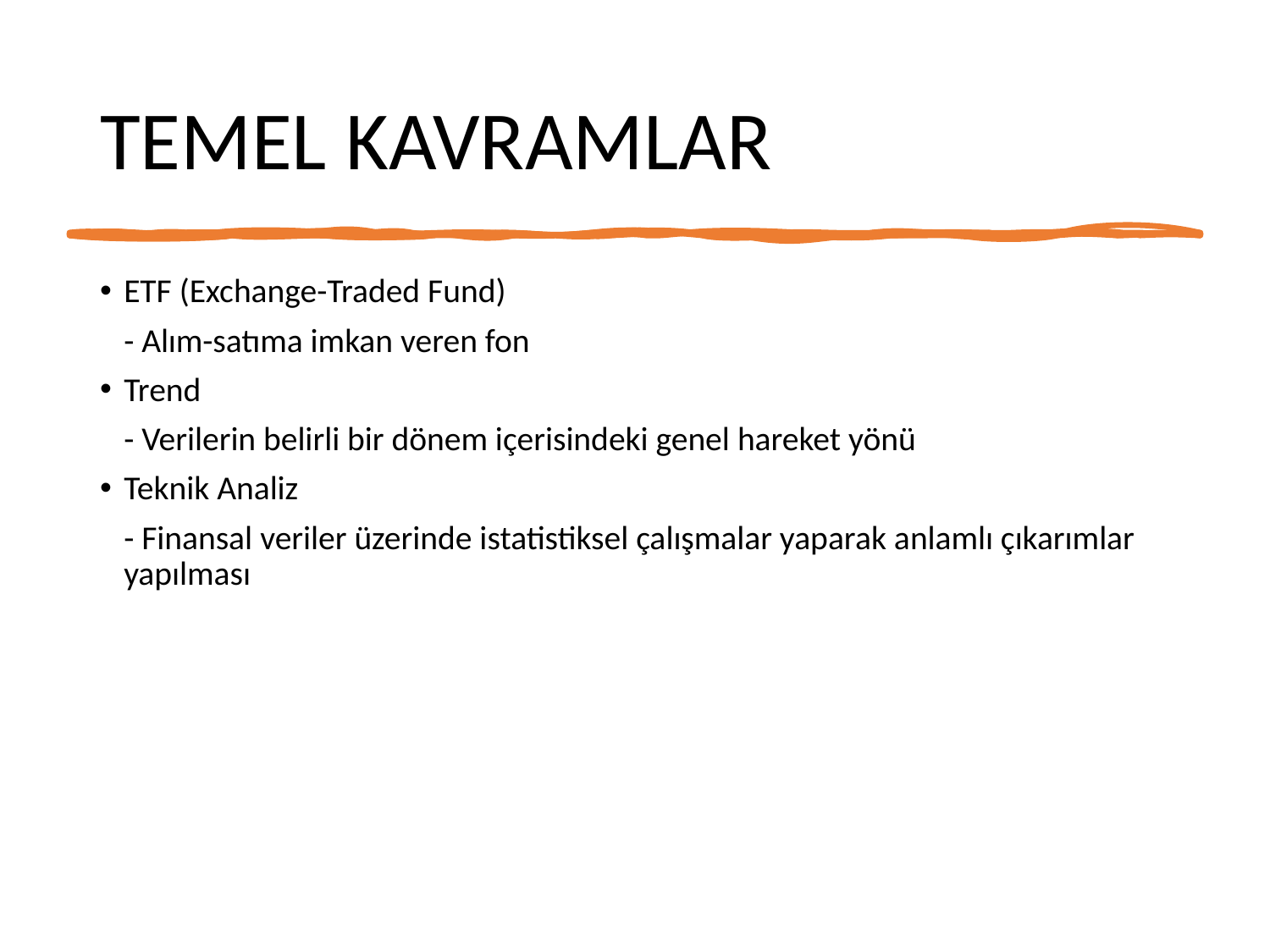

# TEMEL KAVRAMLAR

ETF (Exchange-Traded Fund)
	- Alım-satıma imkan veren fon
Trend
	- Verilerin belirli bir dönem içerisindeki genel hareket yönü
Teknik Analiz
	- Finansal veriler üzerinde istatistiksel çalışmalar yaparak anlamlı çıkarımlar yapılması